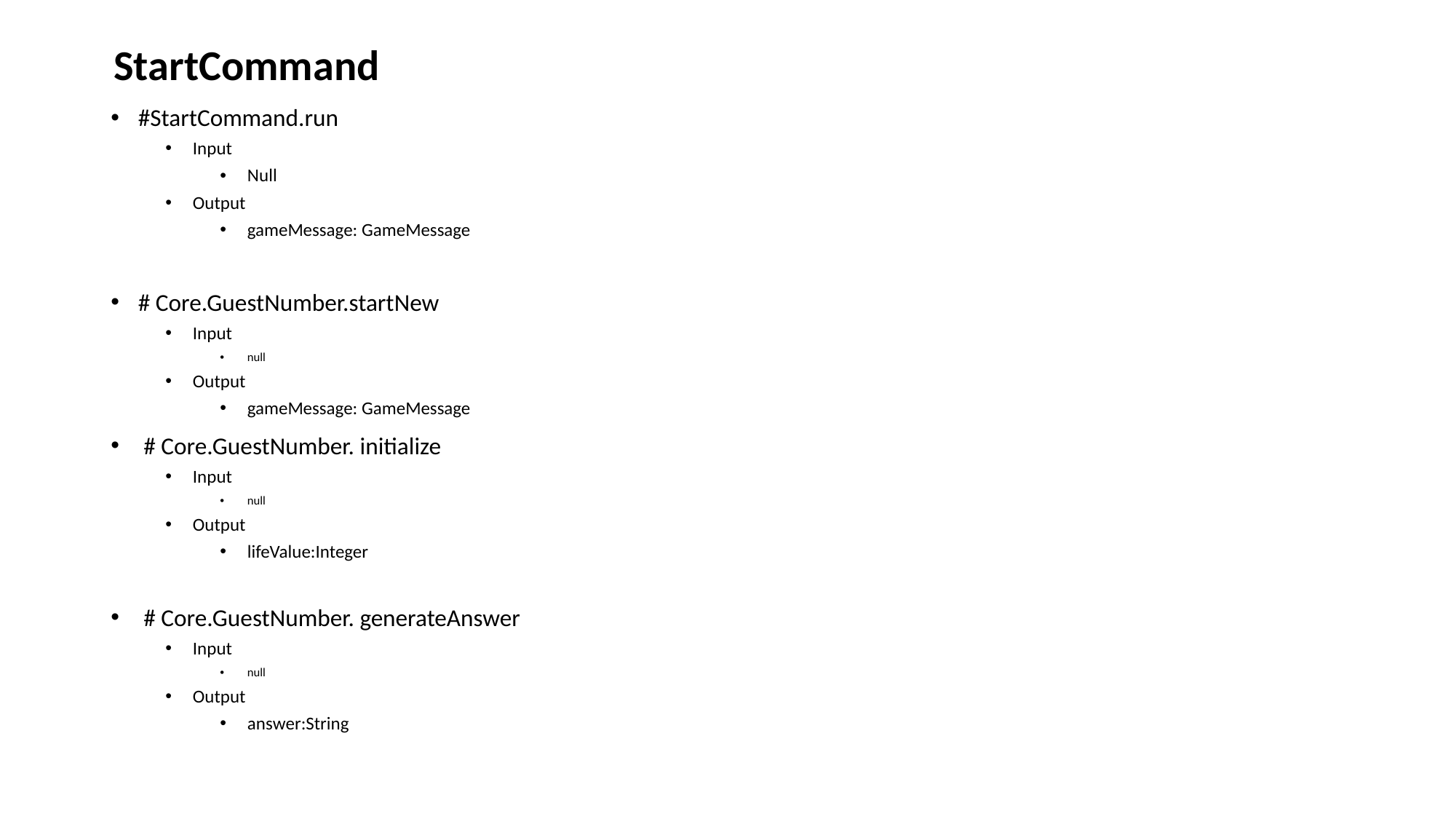

StartCommand
#StartCommand.run
Input
Null
Output
gameMessage: GameMessage

# Core.GuestNumber.startNew
Input
null
Output
gameMessage: GameMessage
 # Core.GuestNumber. initialize
Input
null
Output
lifeValue:Integer

 # Core.GuestNumber. generateAnswer
Input
null
Output
answer:String